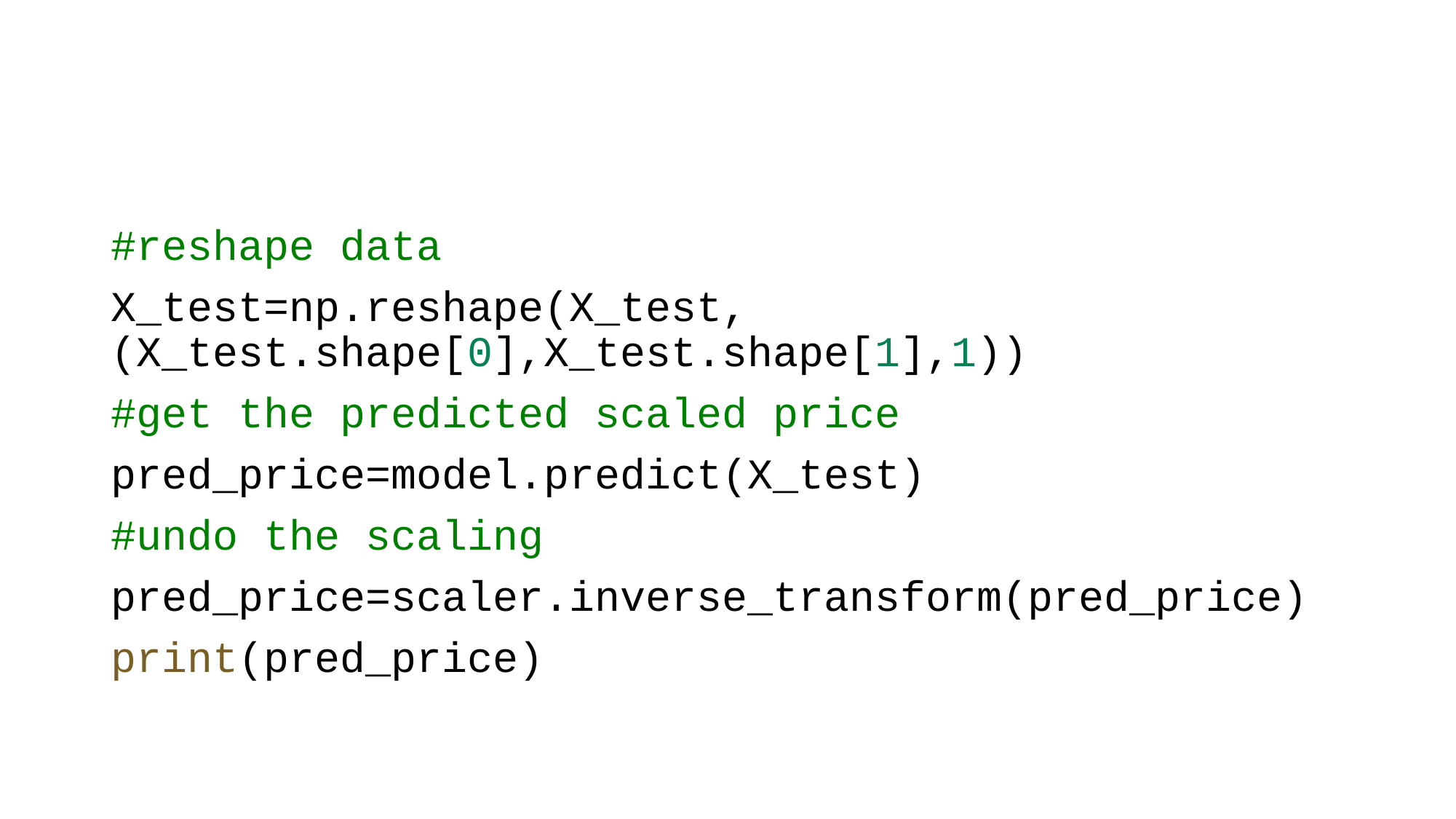

#
#reshape data
X_test=np.reshape(X_test,(X_test.shape[0],X_test.shape[1],1))
#get the predicted scaled price
pred_price=model.predict(X_test)
#undo the scaling
pred_price=scaler.inverse_transform(pred_price)
print(pred_price)